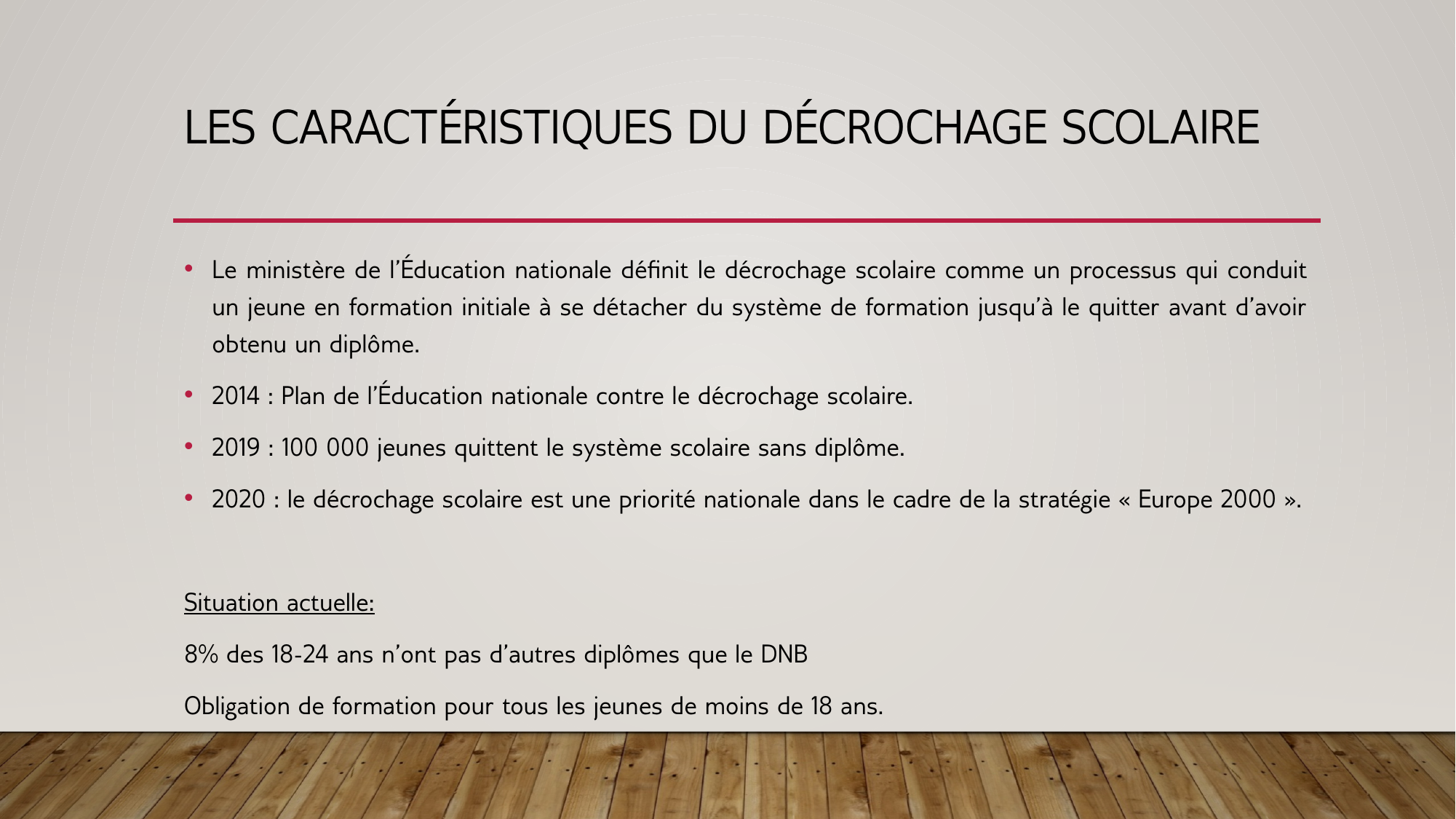

# Les caractéristiques du décrochage scolaire
Le ministère de l’Éducation nationale définit le décrochage scolaire comme un processus qui conduit un jeune en formation initiale à se détacher du système de formation jusqu’à le quitter avant d’avoir obtenu un diplôme.
2014 : Plan de l’Éducation nationale contre le décrochage scolaire.
2019 : 100 000 jeunes quittent le système scolaire sans diplôme.
2020 : le décrochage scolaire est une priorité nationale dans le cadre de la stratégie « Europe 2000 ».

Situation actuelle:
8% des 18-24 ans n’ont pas d’autres diplômes que le DNB
Obligation de formation pour tous les jeunes de moins de 18 ans.